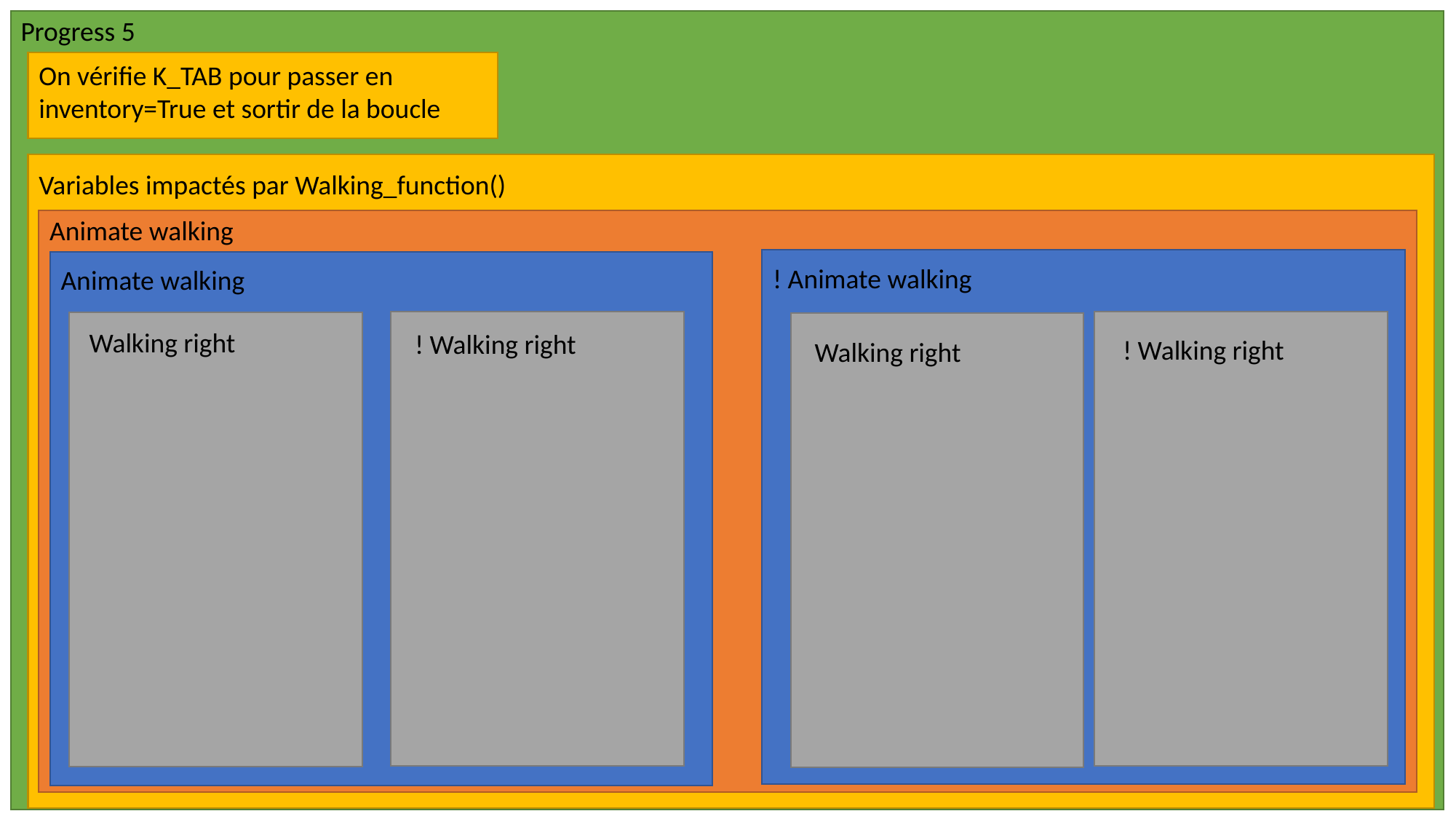

Progress 5

#

On vérifie K_TAB pour passer en inventory=True et sortir de la boucle

Variables impactés par Walking_function()
Animate walking

! Animate walking
Animate walking

Walking right
! Walking right
! Walking right
Walking right